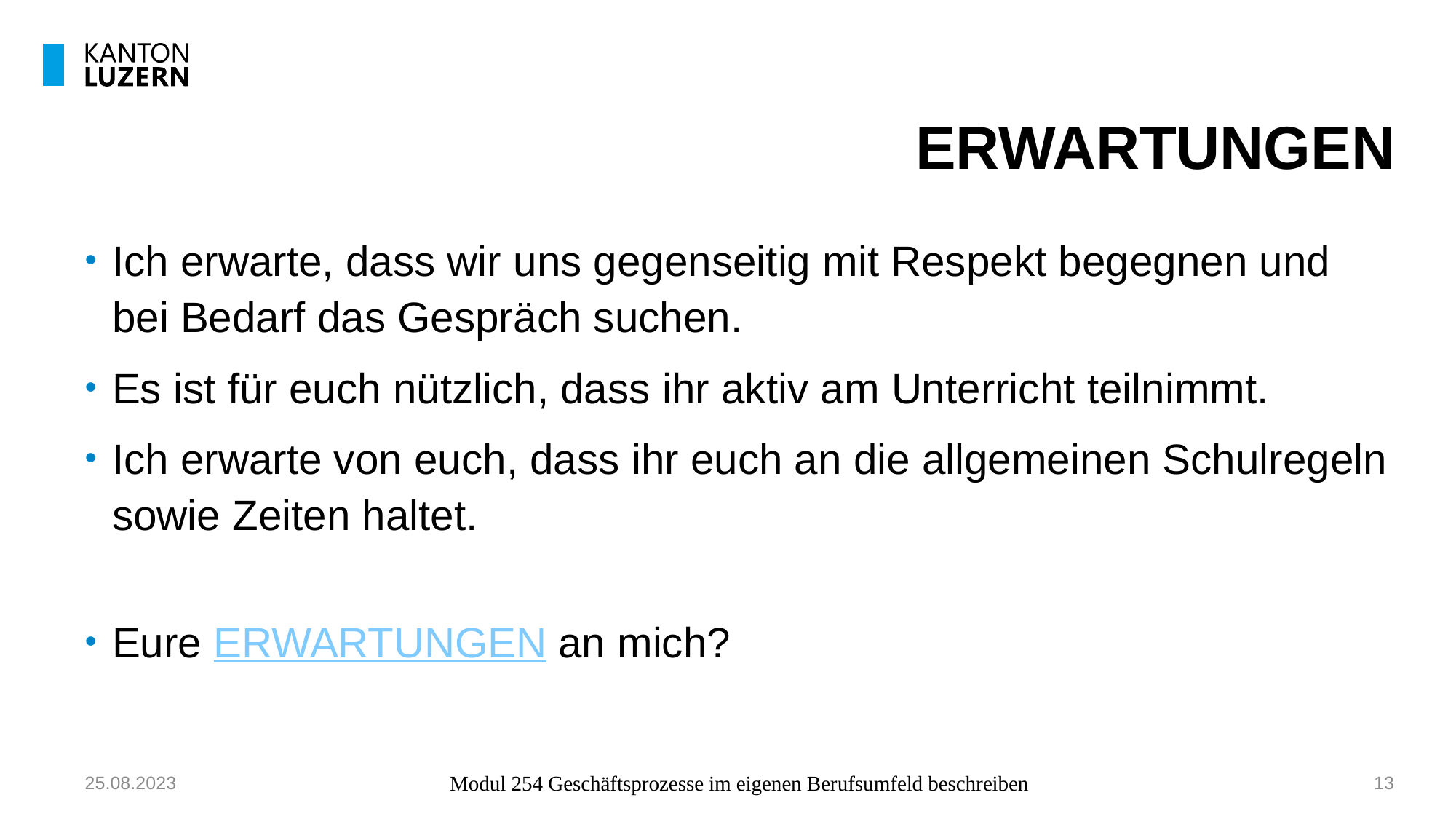

# ERWARTUNGEN
Ich erwarte, dass wir uns gegenseitig mit Respekt begegnen und bei Bedarf das Gespräch suchen.
Es ist für euch nützlich, dass ihr aktiv am Unterricht teilnimmt.
Ich erwarte von euch, dass ihr euch an die allgemeinen Schulregeln sowie Zeiten haltet.
Eure ERWARTUNGEN an mich?
25.08.2023
Modul 254 Geschäftsprozesse im eigenen Berufsumfeld beschreiben
13